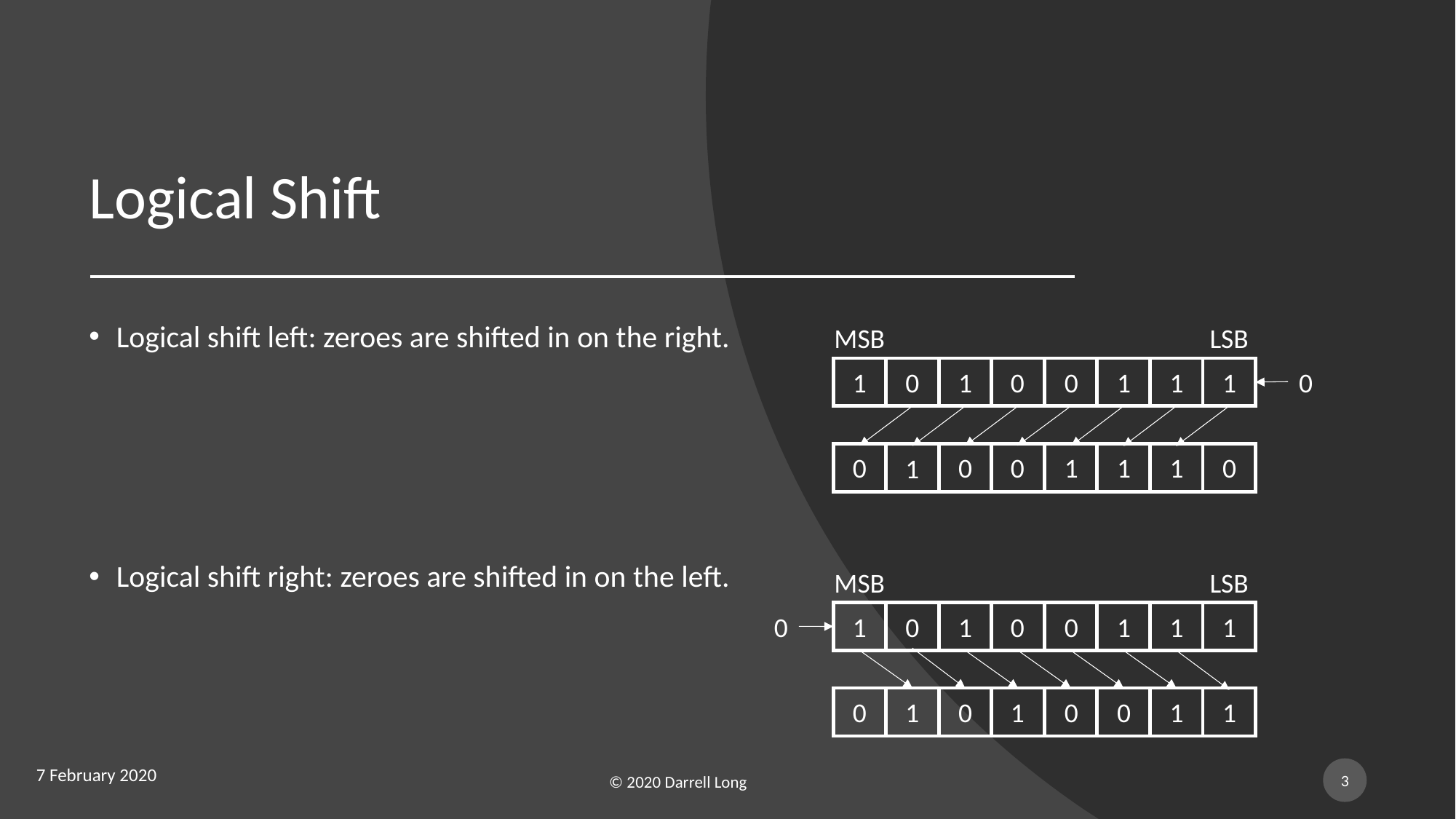

# Logical Shift
Logical shift left: zeroes are shifted in on the right.

Logical shift right: zeroes are shifted in on the left.
MSB
LSB

0
1
1
0
0
1
1
1
0

0
0
0
1
1
1
0
1
MSB
LSB

1
1
0
0
1
1
1
0
0

0
0
1
0
0
1
1
1
7 February 2020
3
© 2020 Darrell Long